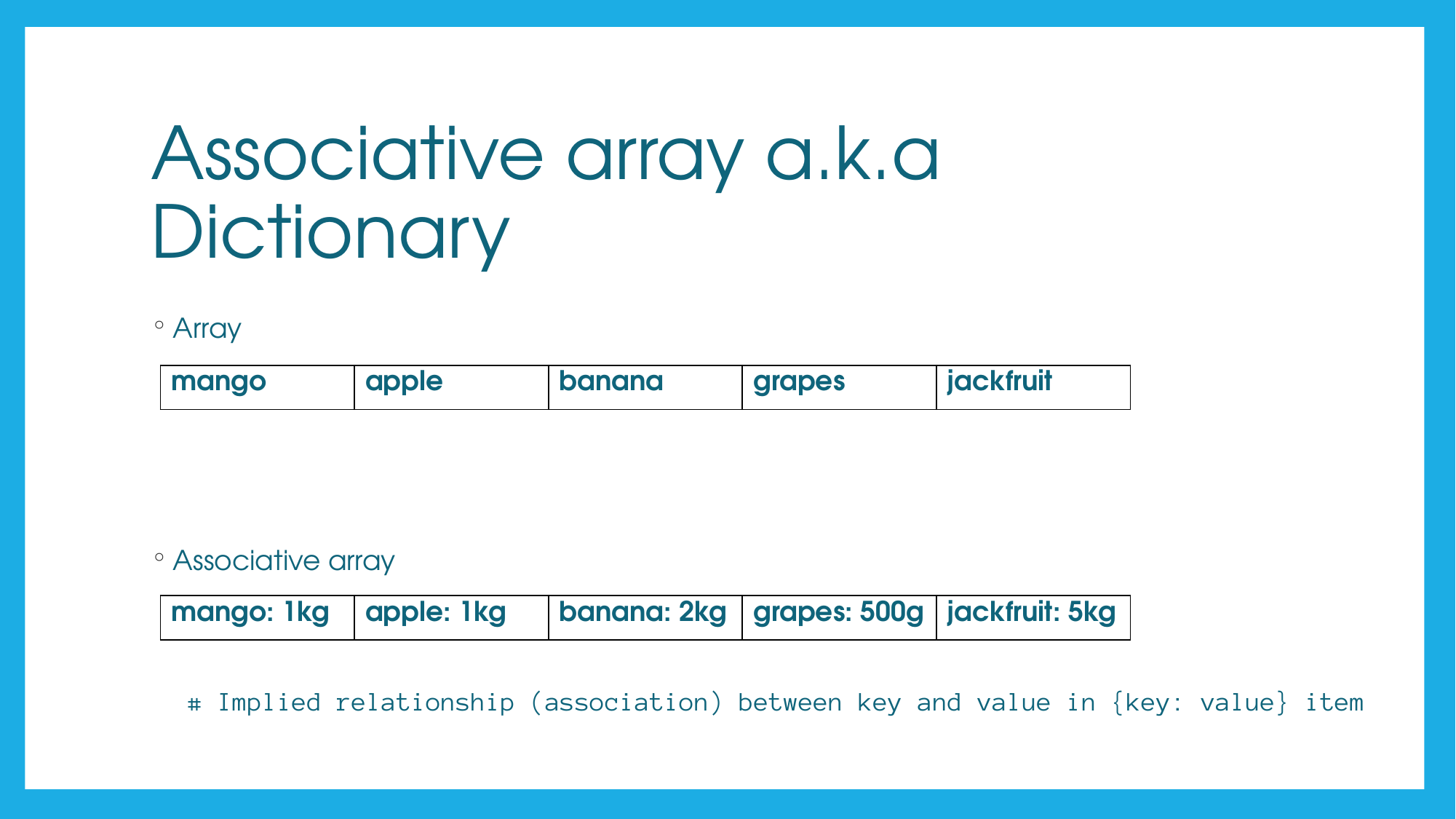

# Associative array a.k.a Dictionary
Array

Associative array

| mango | apple | banana | grapes | jackfruit |
| --- | --- | --- | --- | --- |
| mango: 1kg | apple: 1kg | banana: 2kg | grapes: 500g | jackfruit: 5kg |
| --- | --- | --- | --- | --- |
# Implied relationship (association) between key and value in {key: value} item